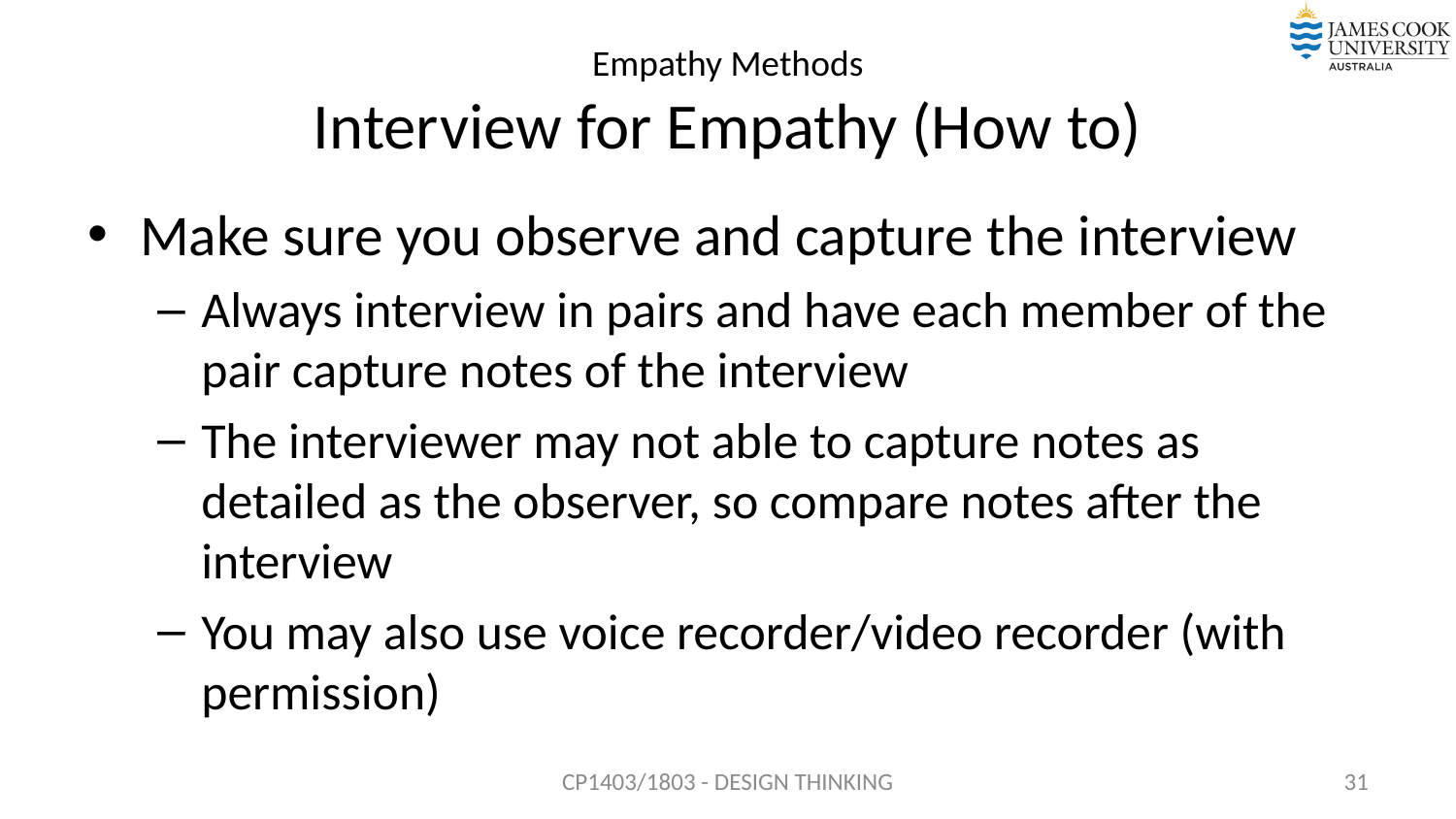

# Empathy Methods Interview for Empathy (How to)
Make sure you observe and capture the interview
Always interview in pairs and have each member of the pair capture notes of the interview
The interviewer may not able to capture notes as detailed as the observer, so compare notes after the interview
You may also use voice recorder/video recorder (with permission)
CP1403/1803 - DESIGN THINKING
31